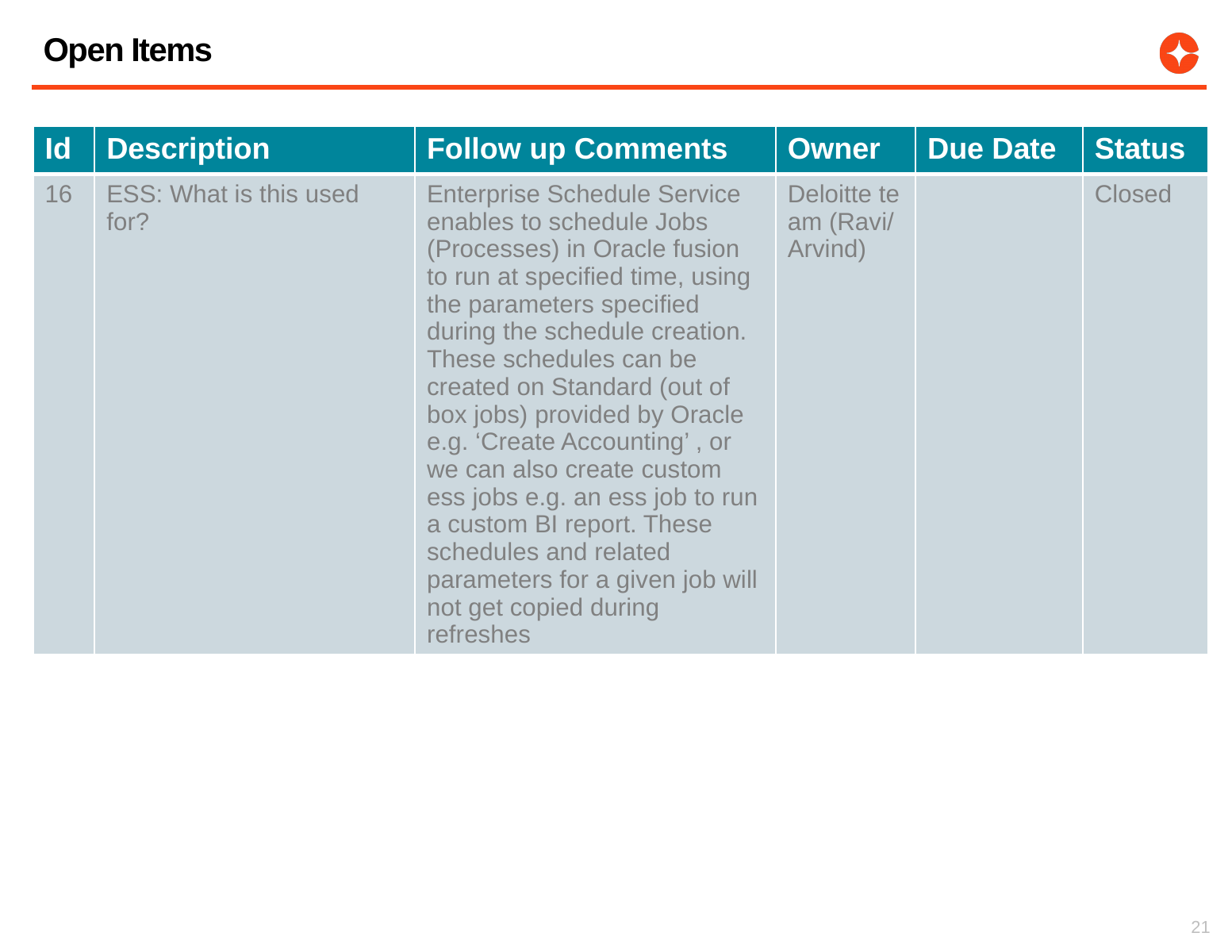

# Open Items
| Id | Description | Follow up Comments | Owner | Due Date | Status |
| --- | --- | --- | --- | --- | --- |
| 16 | ESS: What is this used for? | Enterprise Schedule Service enables to schedule Jobs (Processes) in Oracle fusion to run at specified time, using the parameters specified during the schedule creation. These schedules can be created on Standard (out of box jobs) provided by Oracle e.g. ‘Create Accounting’ , or we can also create custom ess jobs e.g. an ess job to run a custom BI report. These schedules and related parameters for a given job will not get copied during refreshes | Deloitte team (Ravi/Arvind) |  | Closed |
21